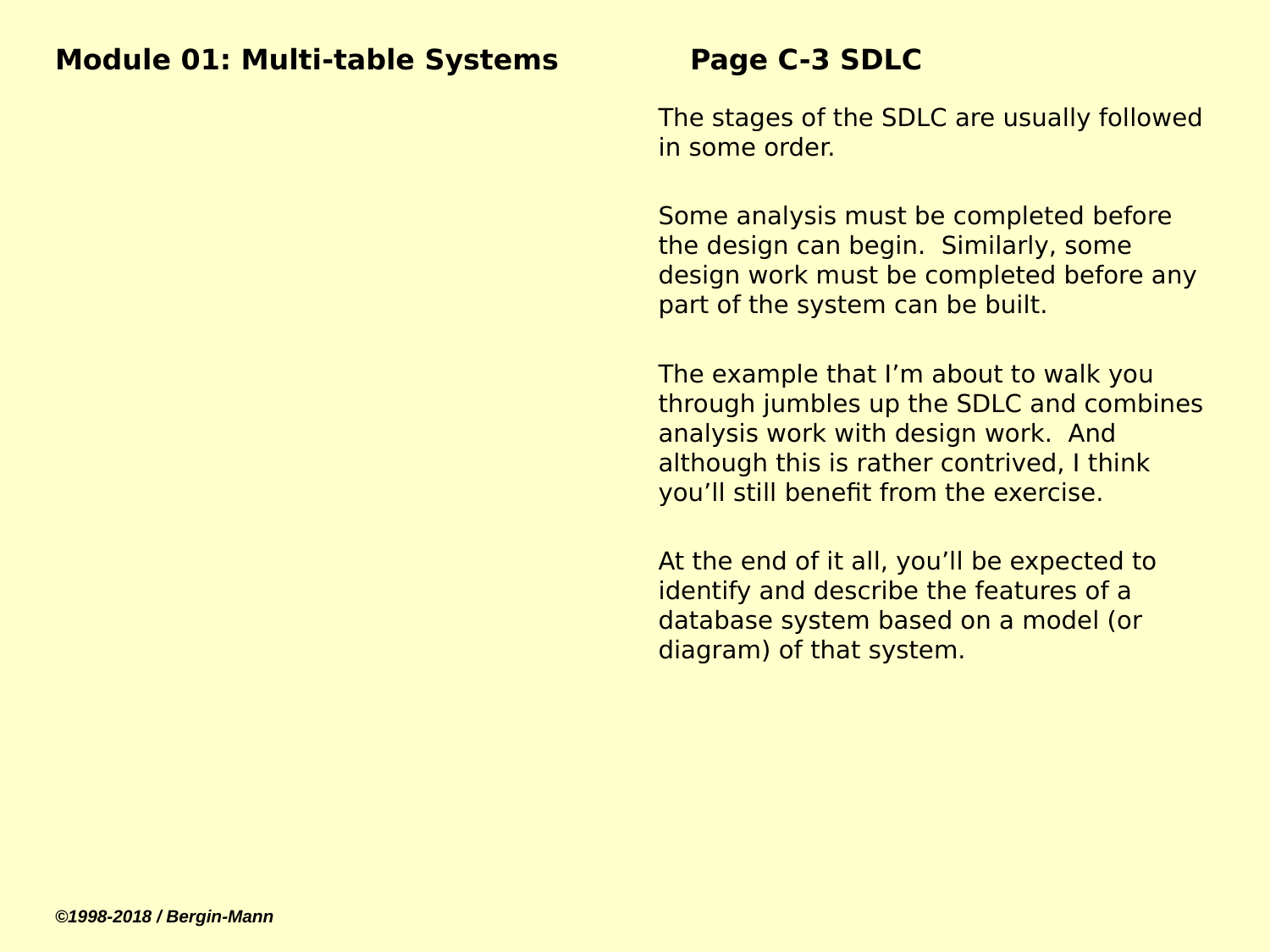

# Module 01: Multi-table Systems		Page C-3 SDLC

The stages of the SDLC are usually followed in some order.

Some analysis must be completed before the design can begin.  Similarly, some design work must be completed before any part of the system can be built.

The example that I’m about to walk you through jumbles up the SDLC and combines analysis work with design work.  And although this is rather contrived, I think you’ll still benefit from the exercise.

At the end of it all, you’ll be expected to identify and describe the features of a database system based on a model (or diagram) of that system.
©1998-2018 / Bergin-Mann